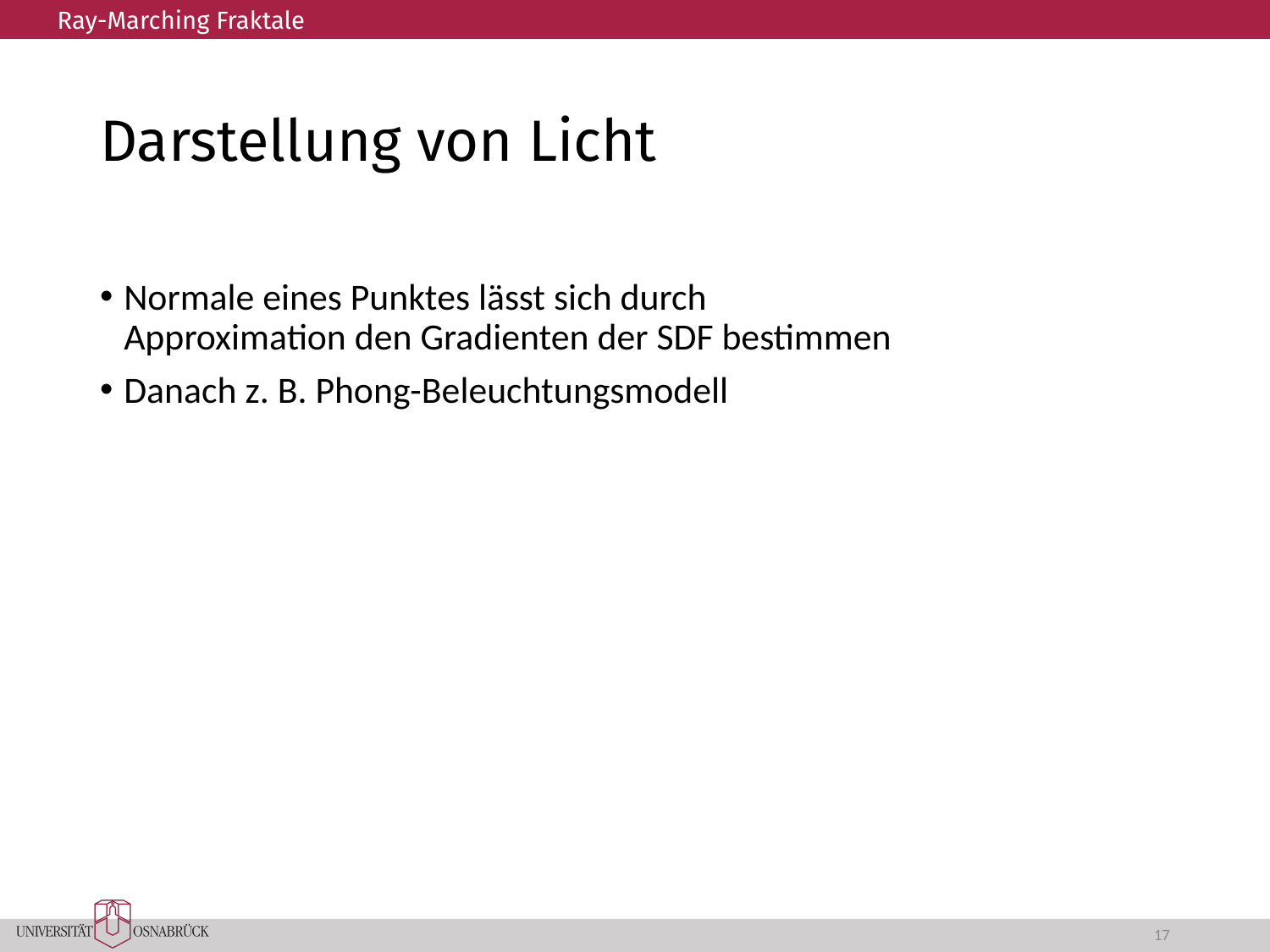

Ray-Marching Fraktale
# Darstellung von Licht
Normale eines Punktes lässt sich durch Approximation den Gradienten der SDF bestimmen
Danach z. B. Phong-Beleuchtungsmodell
17